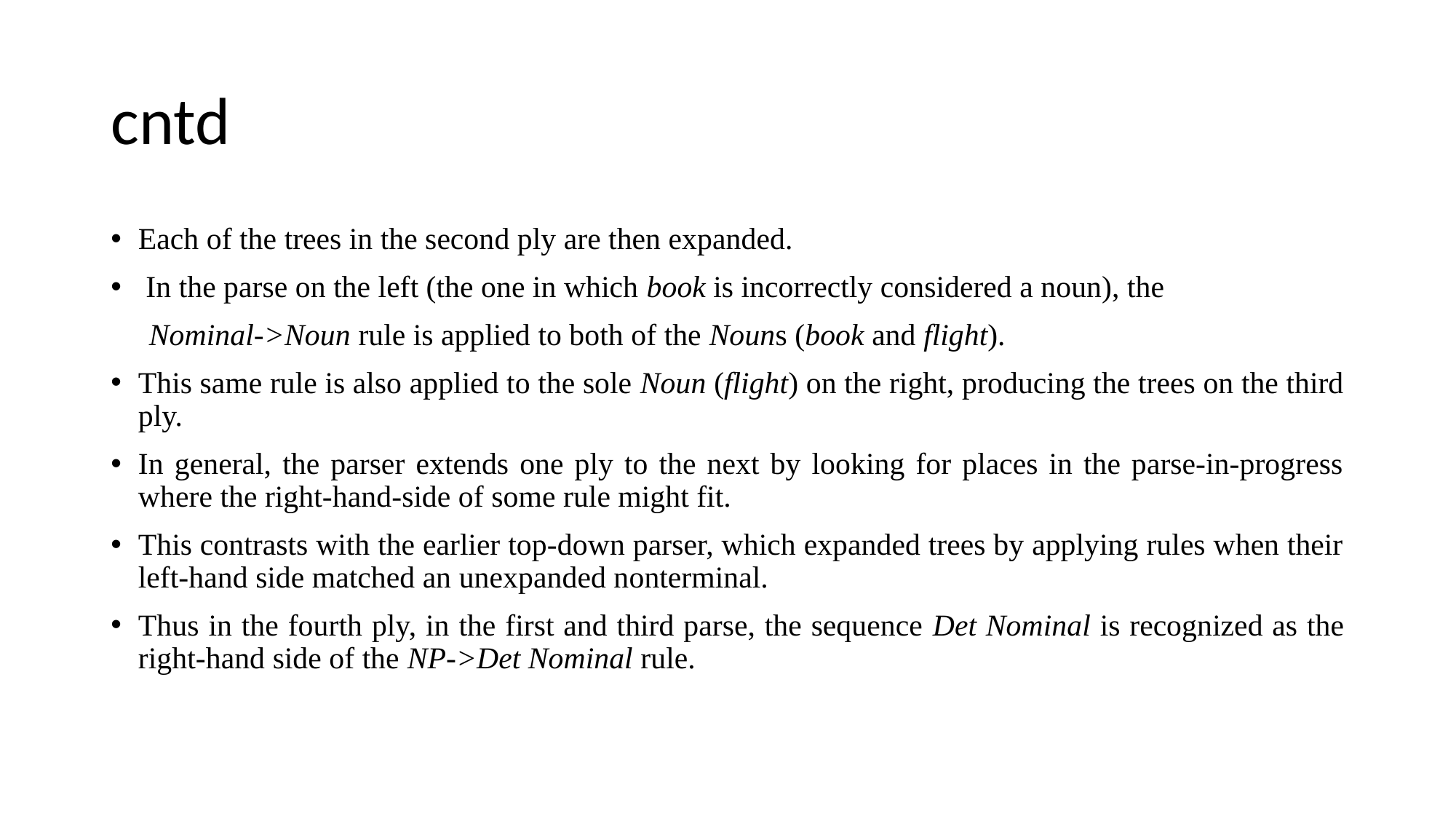

# cntd
Each of the trees in the second ply are then expanded.
 In the parse on the left (the one in which book is incorrectly considered a noun), the
     Nominal->Noun rule is applied to both of the Nouns (book and flight).
This same rule is also applied to the sole Noun (flight) on the right, producing the trees on the third ply.
In general, the parser extends one ply to the next by looking for places in the parse-in-progress where the right-hand-side of some rule might fit.
This contrasts with the earlier top-down parser, which expanded trees by applying rules when their left-hand side matched an unexpanded nonterminal.
Thus in the fourth ply, in the first and third parse, the sequence Det Nominal is recognized as the right-hand side of the NP->Det Nominal rule.